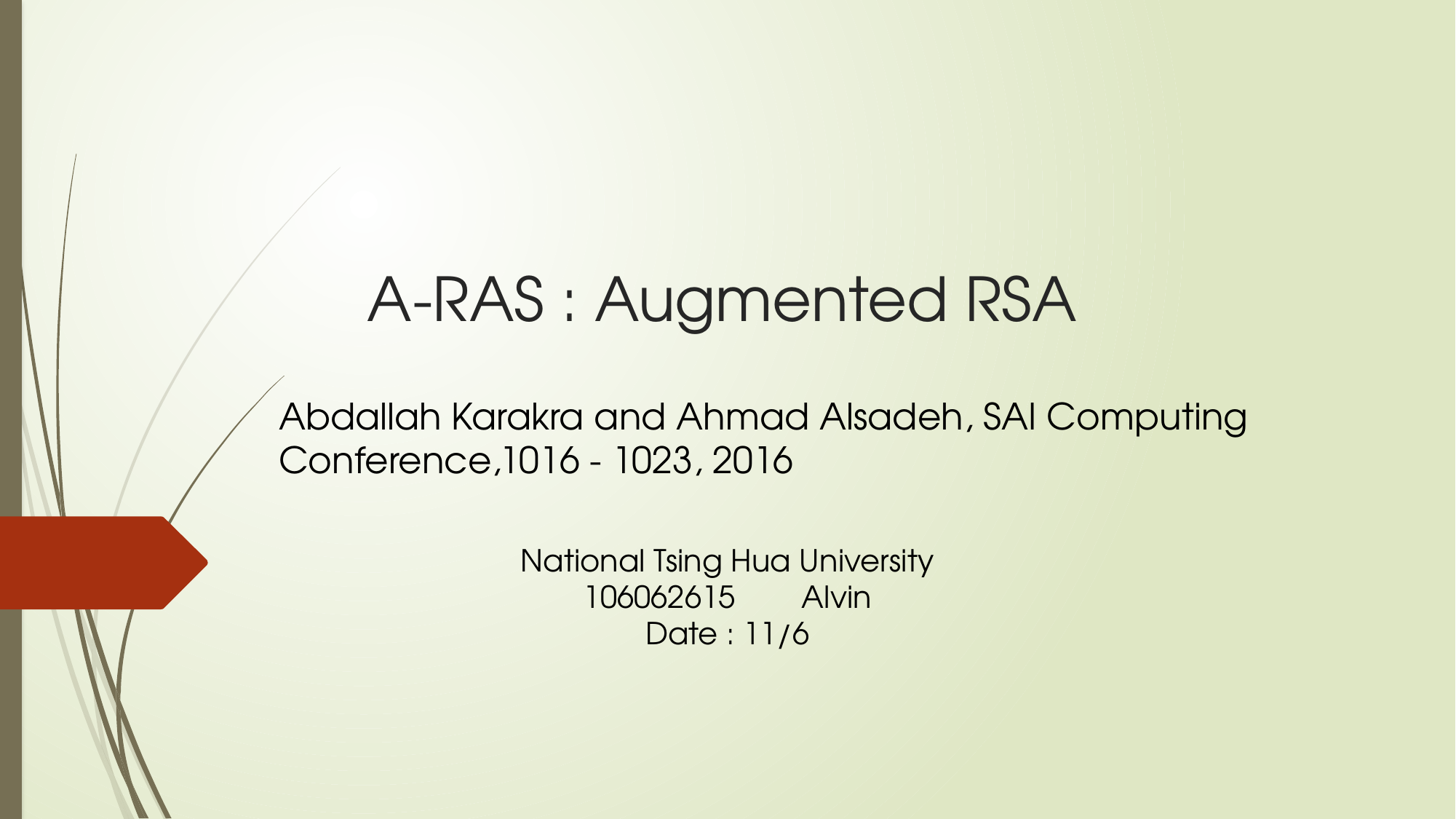

# A-RAS : Augmented RSA
Abdallah Karakra and Ahmad Alsadeh, SAI Computing Conference,1016 - 1023, 2016
National Tsing Hua University
106062615	Alvin
Date : 11/6